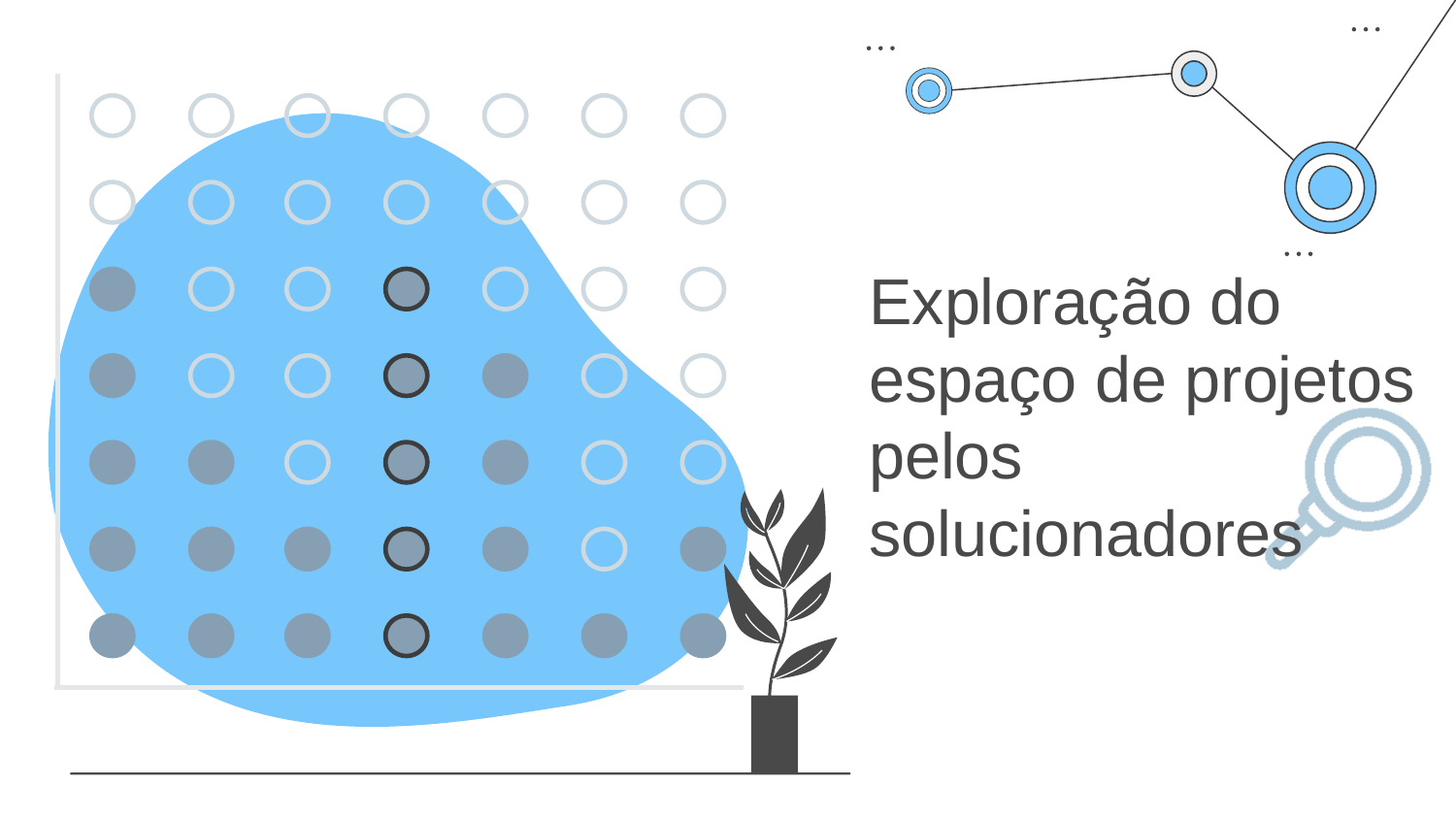

# Exploração do espaço de projetos pelos solucionadores